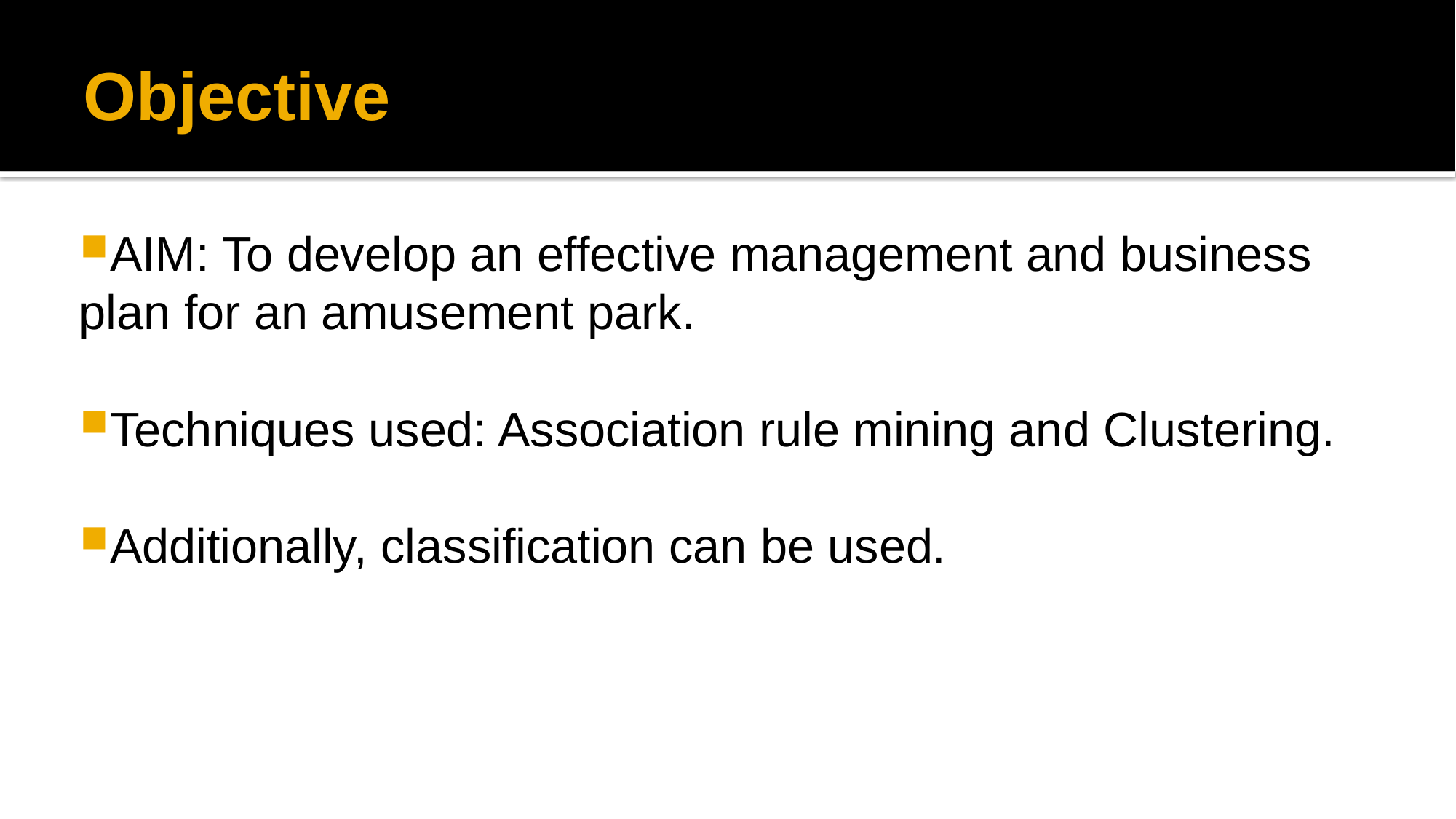

# Objective
AIM: To develop an effective management and business plan for an amusement park.

Techniques used: Association rule mining and Clustering.

Additionally, classification can be used.